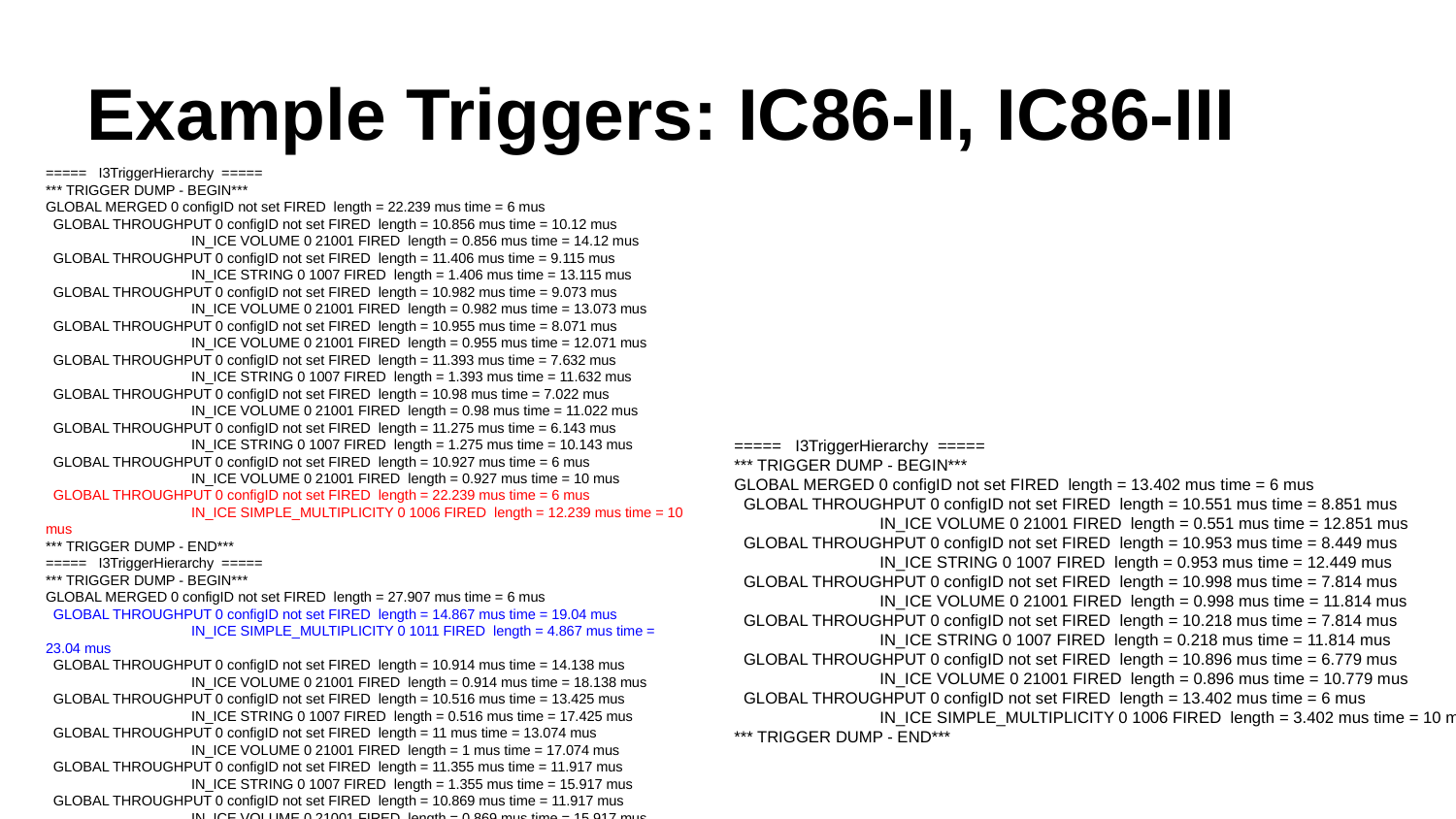

Example Triggers: IC86-II, IC86-III
=====   I3TriggerHierarchy  =====
*** TRIGGER DUMP - BEGIN***
GLOBAL MERGED 0 configID not set FIRED  length = 22.239 mus time = 6 mus
  GLOBAL THROUGHPUT 0 configID not set FIRED  length = 10.856 mus time = 10.12 mus
	IN_ICE VOLUME 0 21001 FIRED  length = 0.856 mus time = 14.12 mus
  GLOBAL THROUGHPUT 0 configID not set FIRED  length = 11.406 mus time = 9.115 mus
	IN_ICE STRING 0 1007 FIRED  length = 1.406 mus time = 13.115 mus
  GLOBAL THROUGHPUT 0 configID not set FIRED  length = 10.982 mus time = 9.073 mus
	IN_ICE VOLUME 0 21001 FIRED  length = 0.982 mus time = 13.073 mus
  GLOBAL THROUGHPUT 0 configID not set FIRED  length = 10.955 mus time = 8.071 mus
	IN_ICE VOLUME 0 21001 FIRED  length = 0.955 mus time = 12.071 mus
  GLOBAL THROUGHPUT 0 configID not set FIRED  length = 11.393 mus time = 7.632 mus
	IN_ICE STRING 0 1007 FIRED  length = 1.393 mus time = 11.632 mus
  GLOBAL THROUGHPUT 0 configID not set FIRED  length = 10.98 mus time = 7.022 mus
	IN_ICE VOLUME 0 21001 FIRED  length = 0.98 mus time = 11.022 mus
  GLOBAL THROUGHPUT 0 configID not set FIRED  length = 11.275 mus time = 6.143 mus
	IN_ICE STRING 0 1007 FIRED  length = 1.275 mus time = 10.143 mus
  GLOBAL THROUGHPUT 0 configID not set FIRED  length = 10.927 mus time = 6 mus
	IN_ICE VOLUME 0 21001 FIRED  length = 0.927 mus time = 10 mus
  GLOBAL THROUGHPUT 0 configID not set FIRED  length = 22.239 mus time = 6 mus
	IN_ICE SIMPLE_MULTIPLICITY 0 1006 FIRED  length = 12.239 mus time = 10 mus
*** TRIGGER DUMP - END***
=====   I3TriggerHierarchy  =====
*** TRIGGER DUMP - BEGIN***
GLOBAL MERGED 0 configID not set FIRED  length = 27.907 mus time = 6 mus
  GLOBAL THROUGHPUT 0 configID not set FIRED  length = 14.867 mus time = 19.04 mus
	IN_ICE SIMPLE_MULTIPLICITY 0 1011 FIRED  length = 4.867 mus time = 23.04 mus
  GLOBAL THROUGHPUT 0 configID not set FIRED  length = 10.914 mus time = 14.138 mus
	IN_ICE VOLUME 0 21001 FIRED  length = 0.914 mus time = 18.138 mus
  GLOBAL THROUGHPUT 0 configID not set FIRED  length = 10.516 mus time = 13.425 mus
	IN_ICE STRING 0 1007 FIRED  length = 0.516 mus time = 17.425 mus
  GLOBAL THROUGHPUT 0 configID not set FIRED  length = 11 mus time = 13.074 mus
	IN_ICE VOLUME 0 21001 FIRED  length = 1 mus time = 17.074 mus
  GLOBAL THROUGHPUT 0 configID not set FIRED  length = 11.355 mus time = 11.917 mus
	IN_ICE STRING 0 1007 FIRED  length = 1.355 mus time = 15.917 mus
  GLOBAL THROUGHPUT 0 configID not set FIRED  length = 10.869 mus time = 11.917 mus
	IN_ICE VOLUME 0 21001 FIRED  length = 0.869 mus time = 15.917 mus
  GLOBAL THROUGHPUT 0 configID not set FIRED  length = 12.867 mus time = 11.462 mus
	IN_ICE SIMPLE_MULTIPLICITY 0 1011 FIRED  length = 2.867 mus time = 15.462 mus
  GLOBAL THROUGHPUT 0 configID not set FIRED  length = 10.923 mus time = 10.914 mus
	IN_ICE VOLUME 0 21001 FIRED  length = 0.923 mus time = 14.914 mus
  GLOBAL THROUGHPUT 0 configID not set FIRED  length = 11.457 mus time = 10.335 mus
	IN_ICE STRING 0 1007 FIRED  length = 1.457 mus time = 14.335 mus
  GLOBAL THROUGHPUT 0 configID not set FIRED  length = 10.999 mus time = 9.885 mus
	IN_ICE VOLUME 0 21001 FIRED  length = 0.999 mus time = 13.885 mus
  GLOBAL THROUGHPUT 0 configID not set FIRED  length = 11.483 mus time = 8.809 mus
	IN_ICE STRING 0 1007 FIRED  length = 1.483 mus time = 12.809 mus
  GLOBAL THROUGHPUT 0 configID not set FIRED  length = 10.987 mus time = 8.809 mus
	IN_ICE VOLUME 0 21001 FIRED  length = 0.987 mus time = 12.809 mus
  GLOBAL THROUGHPUT 0 configID not set FIRED  length = 10.185 mus time = 6 mus
	IN_ICE VOLUME 0 21001 FIRED  length = 0.185 mus time = 10 mus
  GLOBAL THROUGHPUT 0 configID not set FIRED  length = 10.185 mus time = 6 mus
	IN_ICE STRING 0 1007 FIRED  length = 0.185 mus time = 10 mus
  GLOBAL THROUGHPUT 0 configID not set FIRED  length = 27.907 mus time = 6 mus
	IN_ICE SIMPLE_MULTIPLICITY 0 1006 FIRED  length = 17.907 mus time = 10 mus
*** TRIGGER DUMP - END***

=====   I3TriggerHierarchy  =====
*** TRIGGER DUMP - BEGIN***
GLOBAL MERGED 0 configID not set FIRED  length = 13.402 mus time = 6 mus
  GLOBAL THROUGHPUT 0 configID not set FIRED  length = 10.551 mus time = 8.851 mus
	IN_ICE VOLUME 0 21001 FIRED  length = 0.551 mus time = 12.851 mus
  GLOBAL THROUGHPUT 0 configID not set FIRED  length = 10.953 mus time = 8.449 mus
	IN_ICE STRING 0 1007 FIRED  length = 0.953 mus time = 12.449 mus
  GLOBAL THROUGHPUT 0 configID not set FIRED  length = 10.998 mus time = 7.814 mus
	IN_ICE VOLUME 0 21001 FIRED  length = 0.998 mus time = 11.814 mus
  GLOBAL THROUGHPUT 0 configID not set FIRED  length = 10.218 mus time = 7.814 mus
	IN_ICE STRING 0 1007 FIRED  length = 0.218 mus time = 11.814 mus
  GLOBAL THROUGHPUT 0 configID not set FIRED  length = 10.896 mus time = 6.779 mus
	IN_ICE VOLUME 0 21001 FIRED  length = 0.896 mus time = 10.779 mus
  GLOBAL THROUGHPUT 0 configID not set FIRED  length = 13.402 mus time = 6 mus
	IN_ICE SIMPLE_MULTIPLICITY 0 1006 FIRED  length = 3.402 mus time = 10 mus
*** TRIGGER DUMP - END***